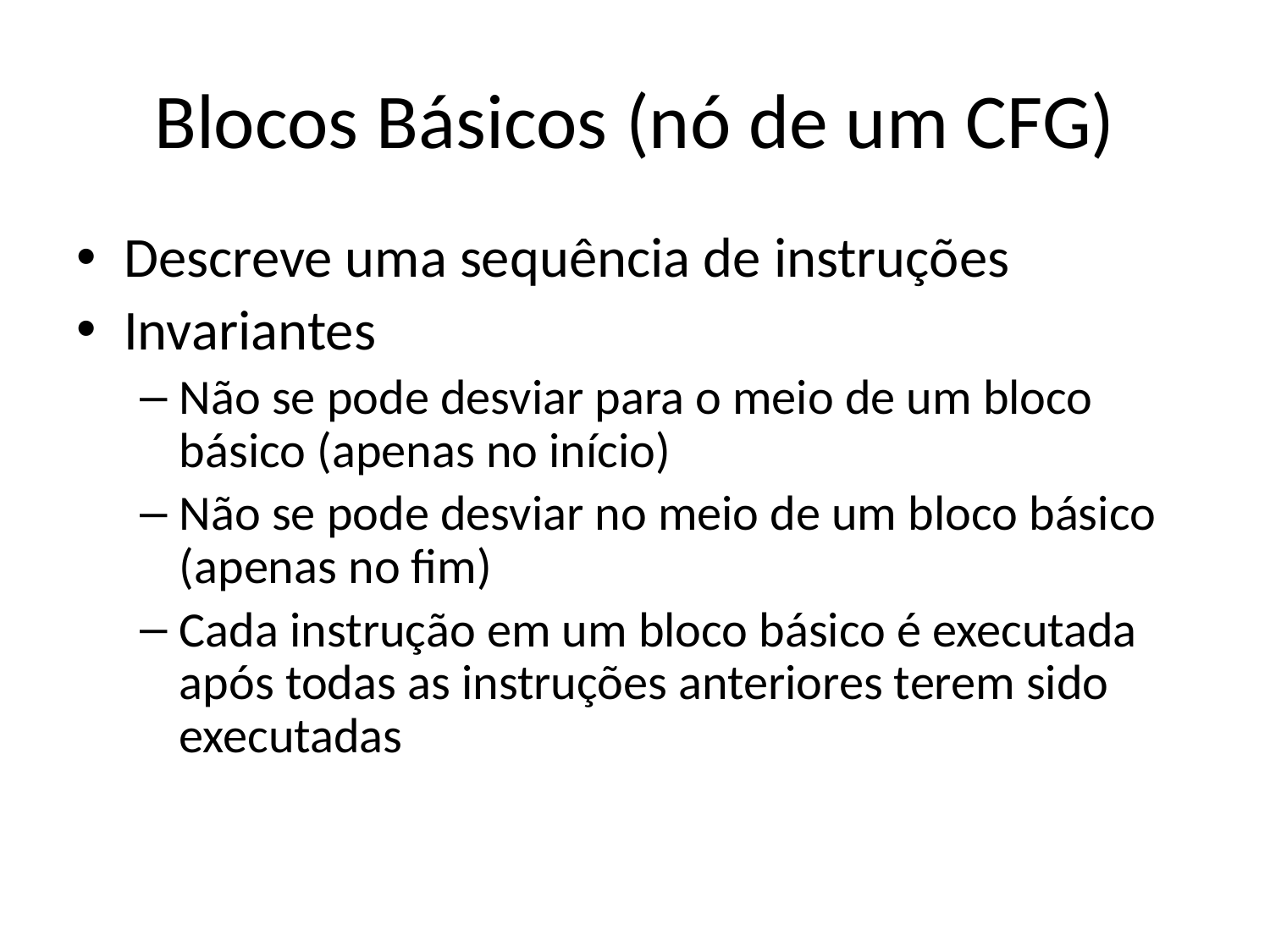

# Blocos Básicos (nó de um CFG)
Descreve uma sequência de instruções
Invariantes
Não se pode desviar para o meio de um bloco básico (apenas no início)
Não se pode desviar no meio de um bloco básico (apenas no fim)
Cada instrução em um bloco básico é executada após todas as instruções anteriores terem sido executadas